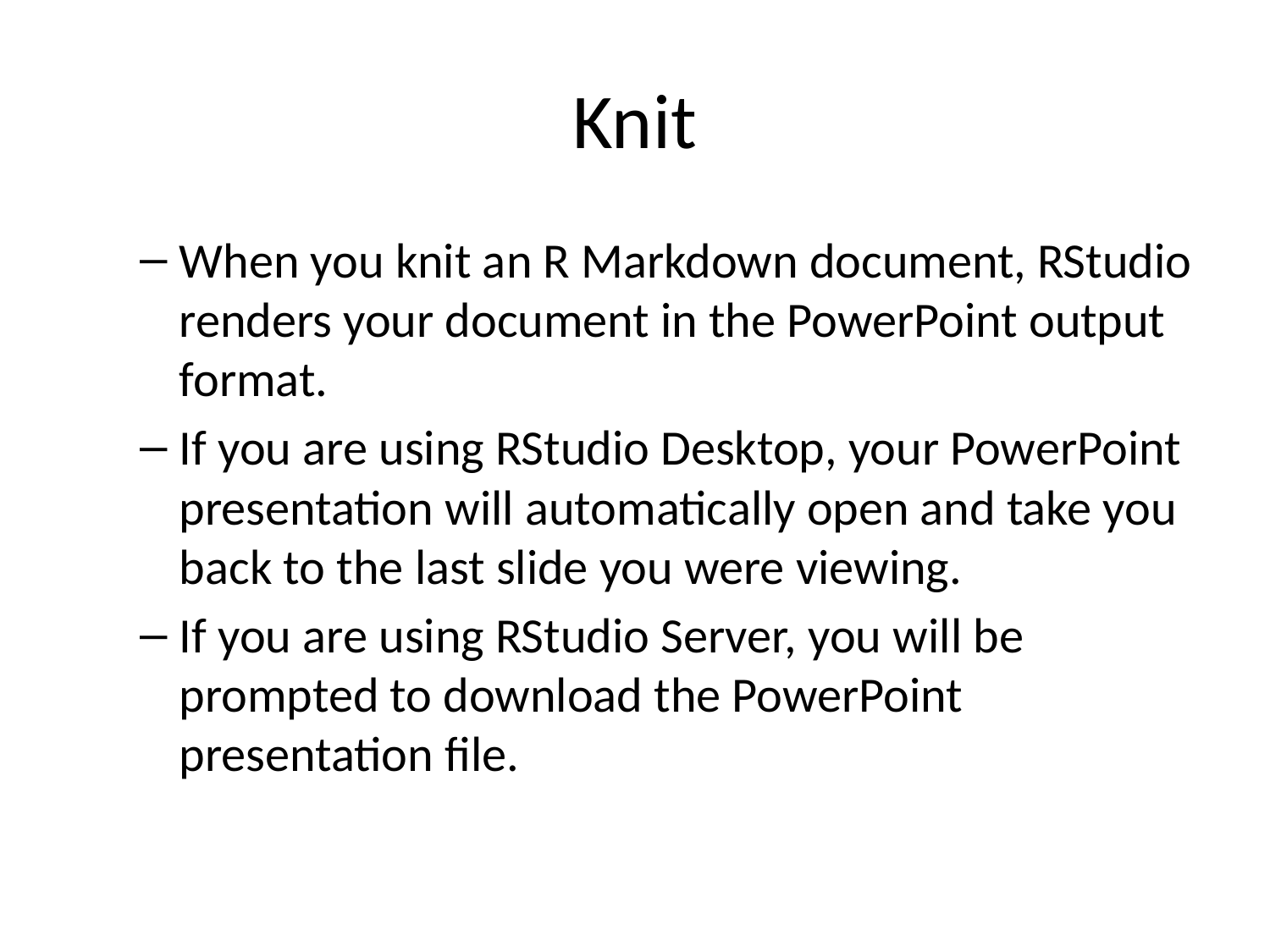

# Knit
When you knit an R Markdown document, RStudio renders your document in the PowerPoint output format.
If you are using RStudio Desktop, your PowerPoint presentation will automatically open and take you back to the last slide you were viewing.
If you are using RStudio Server, you will be prompted to download the PowerPoint presentation file.